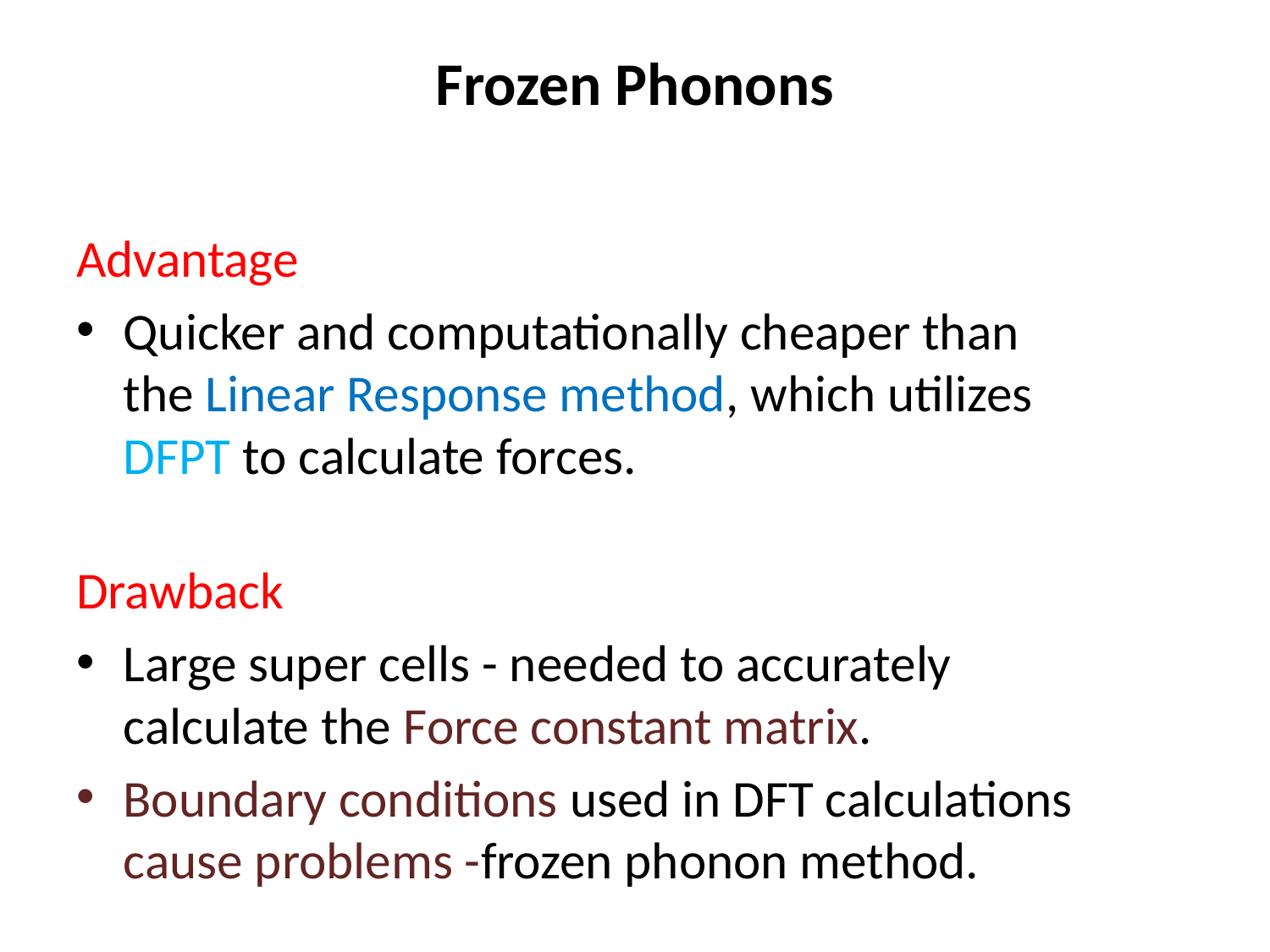

# Frozen Phonons

Advantage
Quicker and computationally cheaper than the Linear Response method, which utilizes DFPT to calculate forces.
Drawback
Large super cells - needed to accurately calculate the Force constant matrix.
Boundary conditions used in DFT calculations cause problems -frozen phonon method.